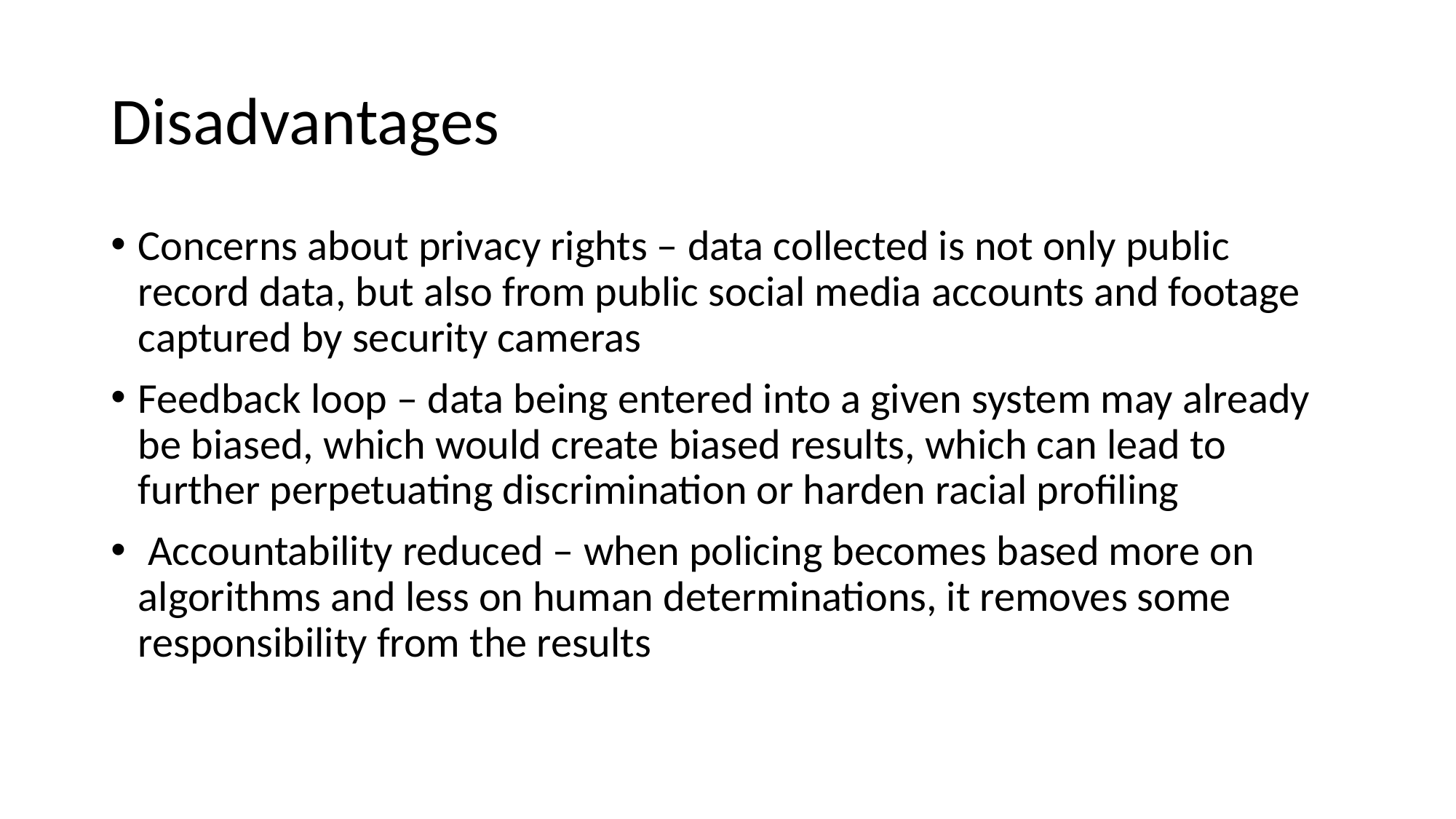

# Disadvantages
Concerns about privacy rights – data collected is not only public record data, but also from public social media accounts and footage captured by security cameras
Feedback loop – data being entered into a given system may already be biased, which would create biased results, which can lead to further perpetuating discrimination or harden racial profiling
 Accountability reduced – when policing becomes based more on algorithms and less on human determinations, it removes some responsibility from the results